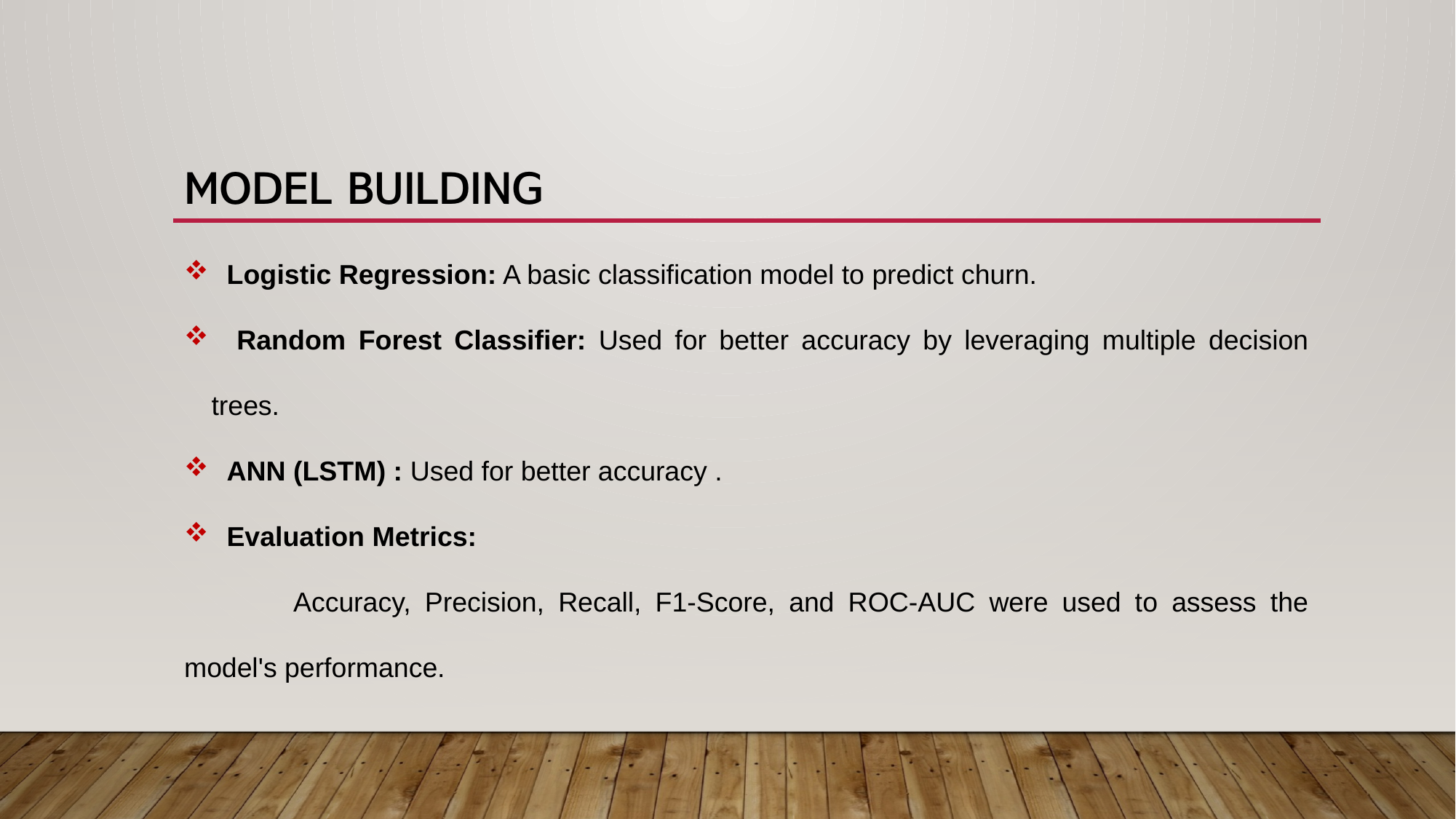

# Model Building
  Logistic Regression: A basic classification model to predict churn.
  Random Forest Classifier: Used for better accuracy by leveraging multiple decision trees.
  ANN (LSTM) : Used for better accuracy .
  Evaluation Metrics:
	Accuracy, Precision, Recall, F1-Score, and ROC-AUC were used to assess the model's performance.